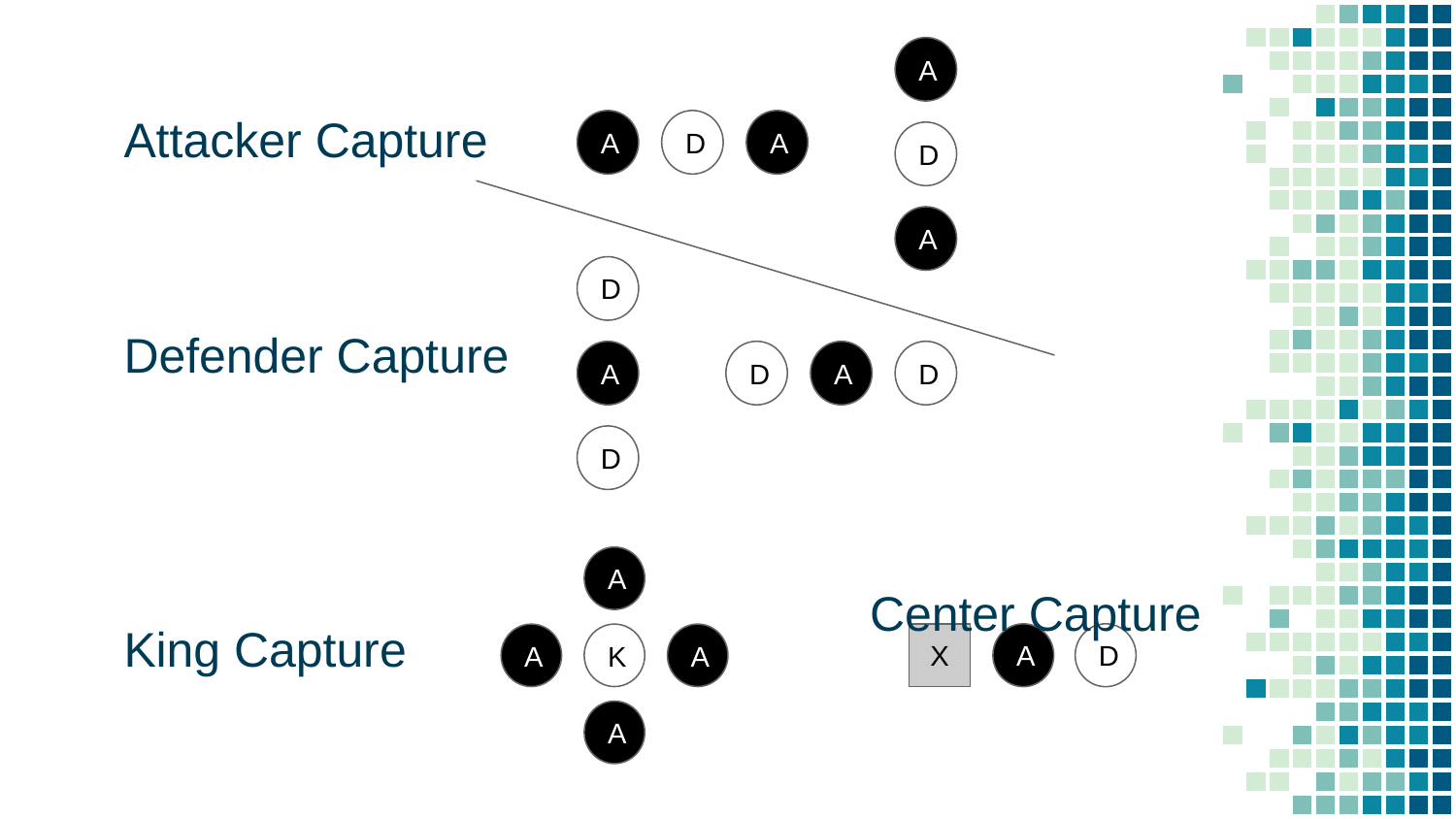

A
D
A
A
D
A
Attacker Capture

Defender Capture

King Capture
D
A
D
D
A
D
Center Capture
A
A
K
A
A
X
A
D